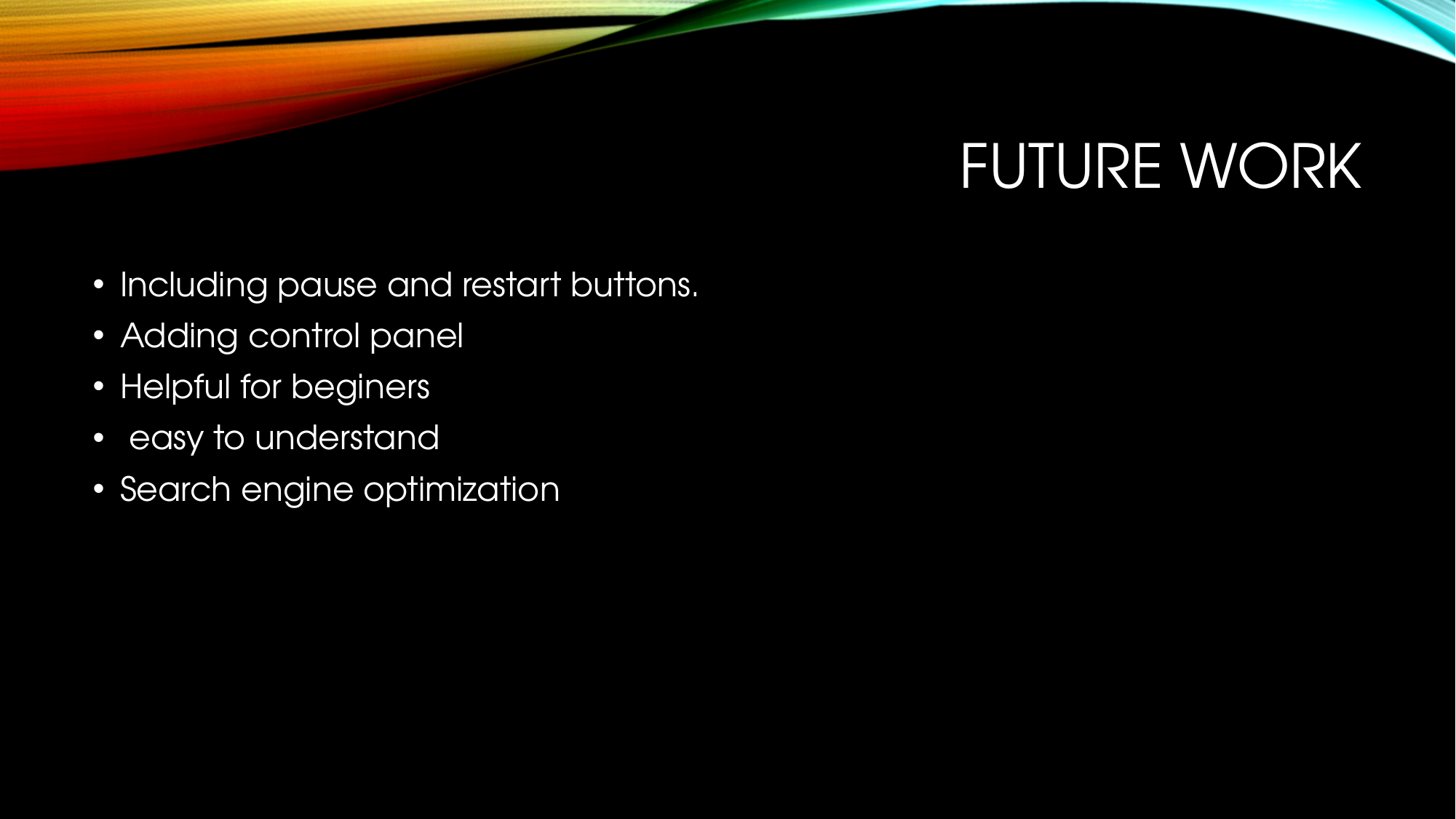

# FUTURE WORK
Including pause and restart buttons.
Adding control panel
Helpful for beginers
 easy to understand
Search engine optimization